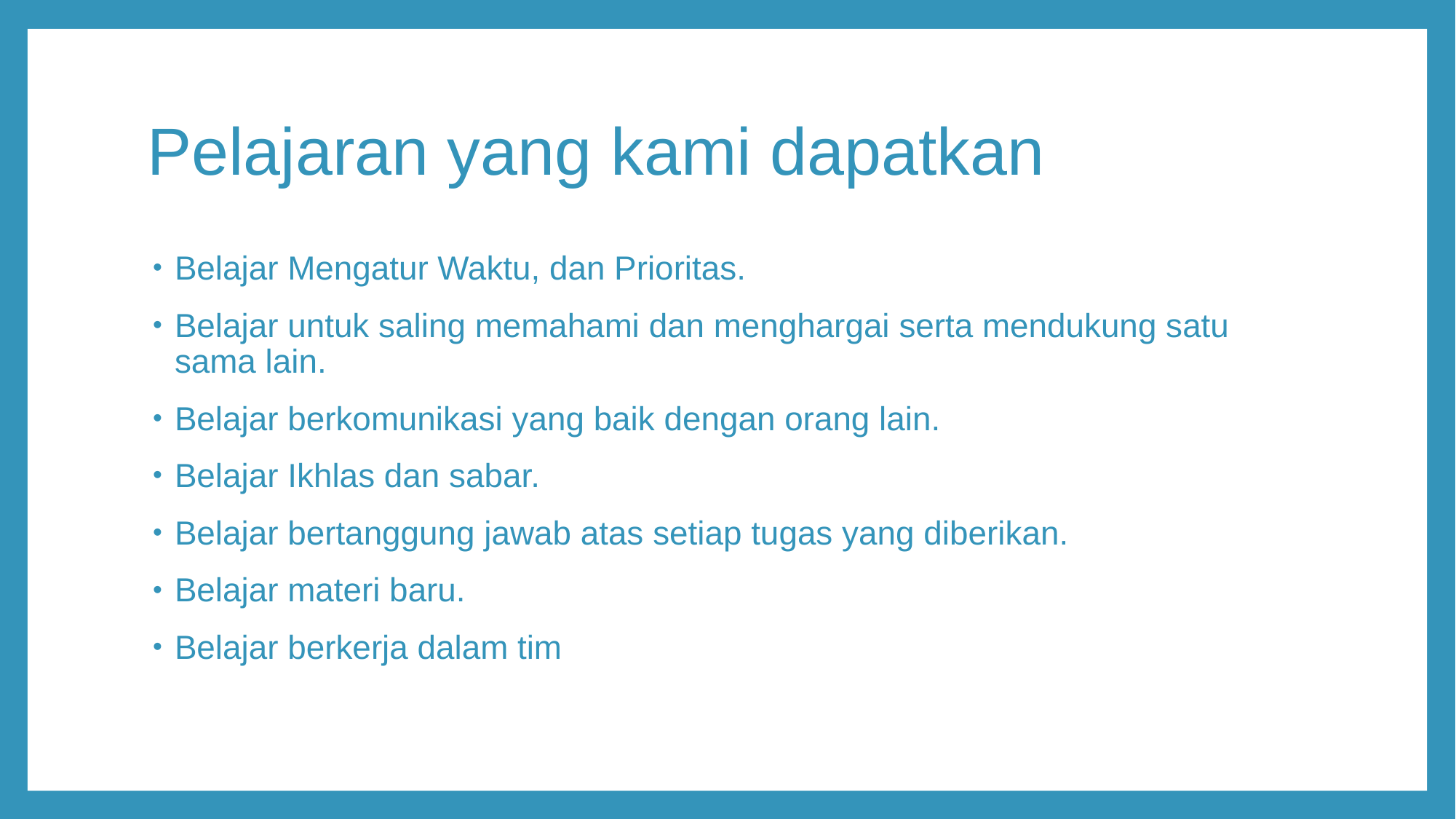

# Pelajaran yang kami dapatkan
Belajar Mengatur Waktu, dan Prioritas.
Belajar untuk saling memahami dan menghargai serta mendukung satu sama lain.
Belajar berkomunikasi yang baik dengan orang lain.
Belajar Ikhlas dan sabar.
Belajar bertanggung jawab atas setiap tugas yang diberikan.
Belajar materi baru.
Belajar berkerja dalam tim